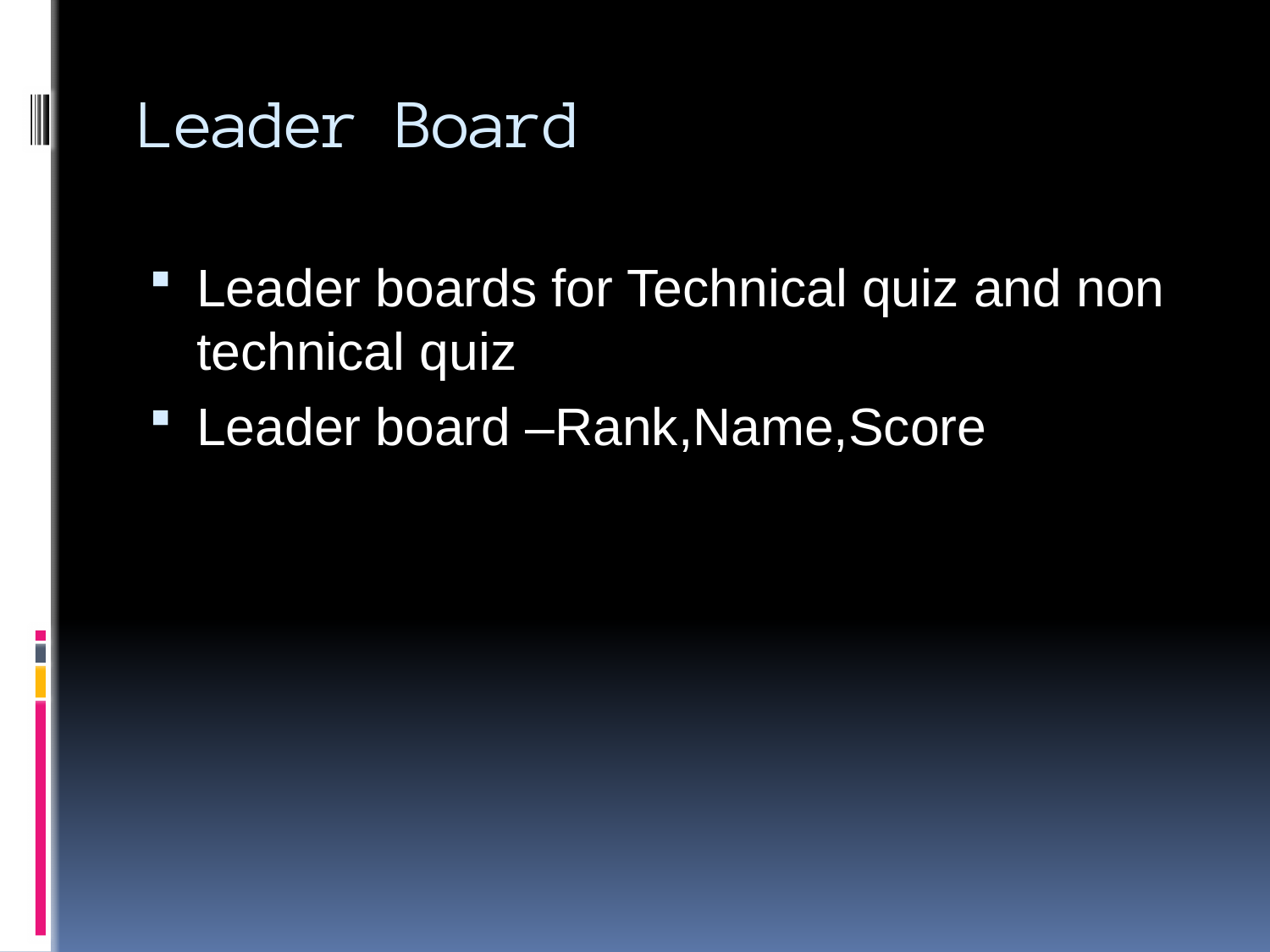

# Leader Board
Leader boards for Technical quiz and non technical quiz
Leader board –Rank,Name,Score